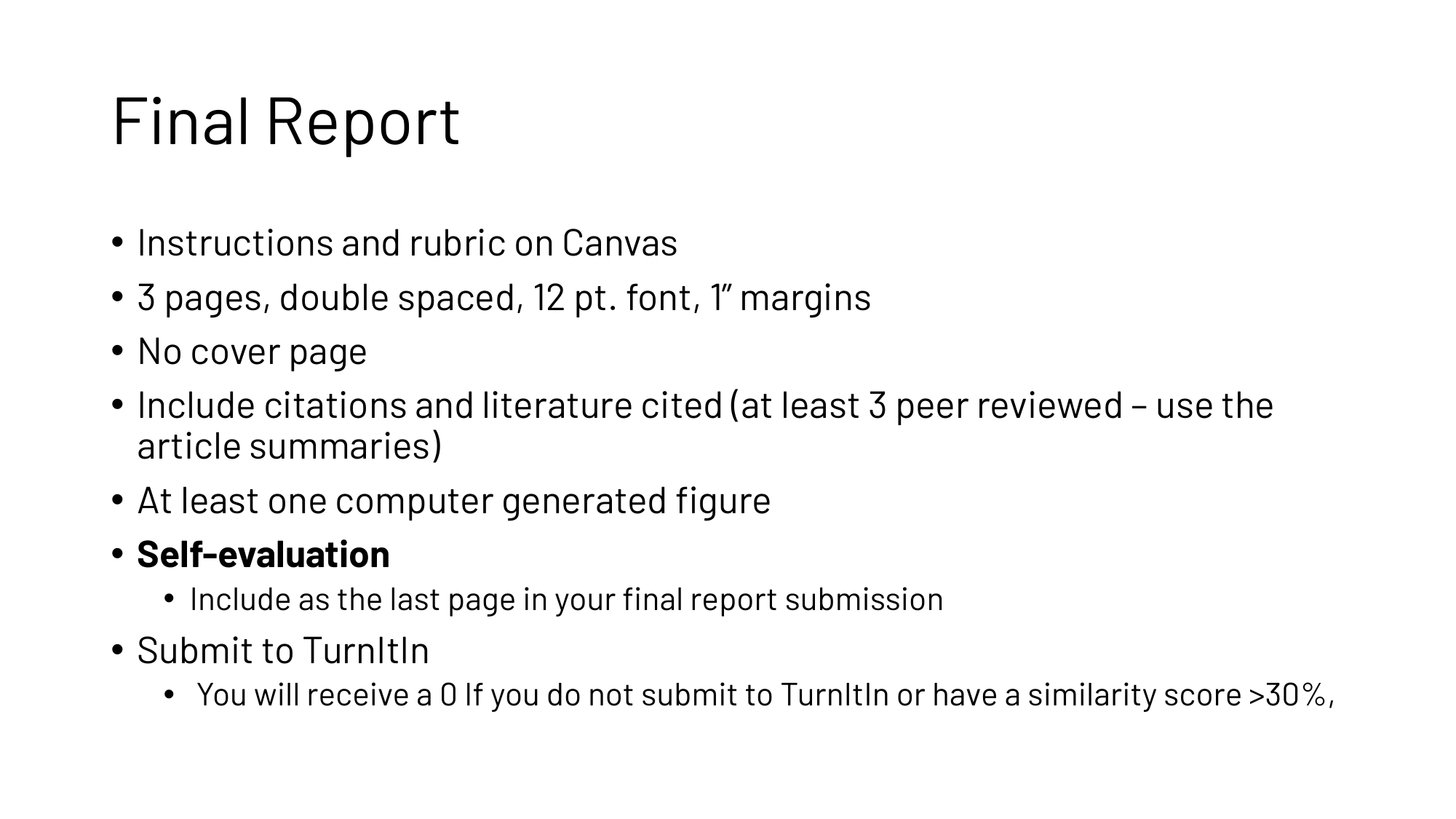

# Final Report
Instructions and rubric on Canvas
3 pages, double spaced, 12 pt. font, 1” margins
No cover page
Include citations and literature cited (at least 3 peer reviewed – use the article summaries)
At least one computer generated figure
Self-evaluation
Include as the last page in your final report submission
Submit to TurnItIn
 You will receive a 0 If you do not submit to TurnItIn or have a similarity score >30%,